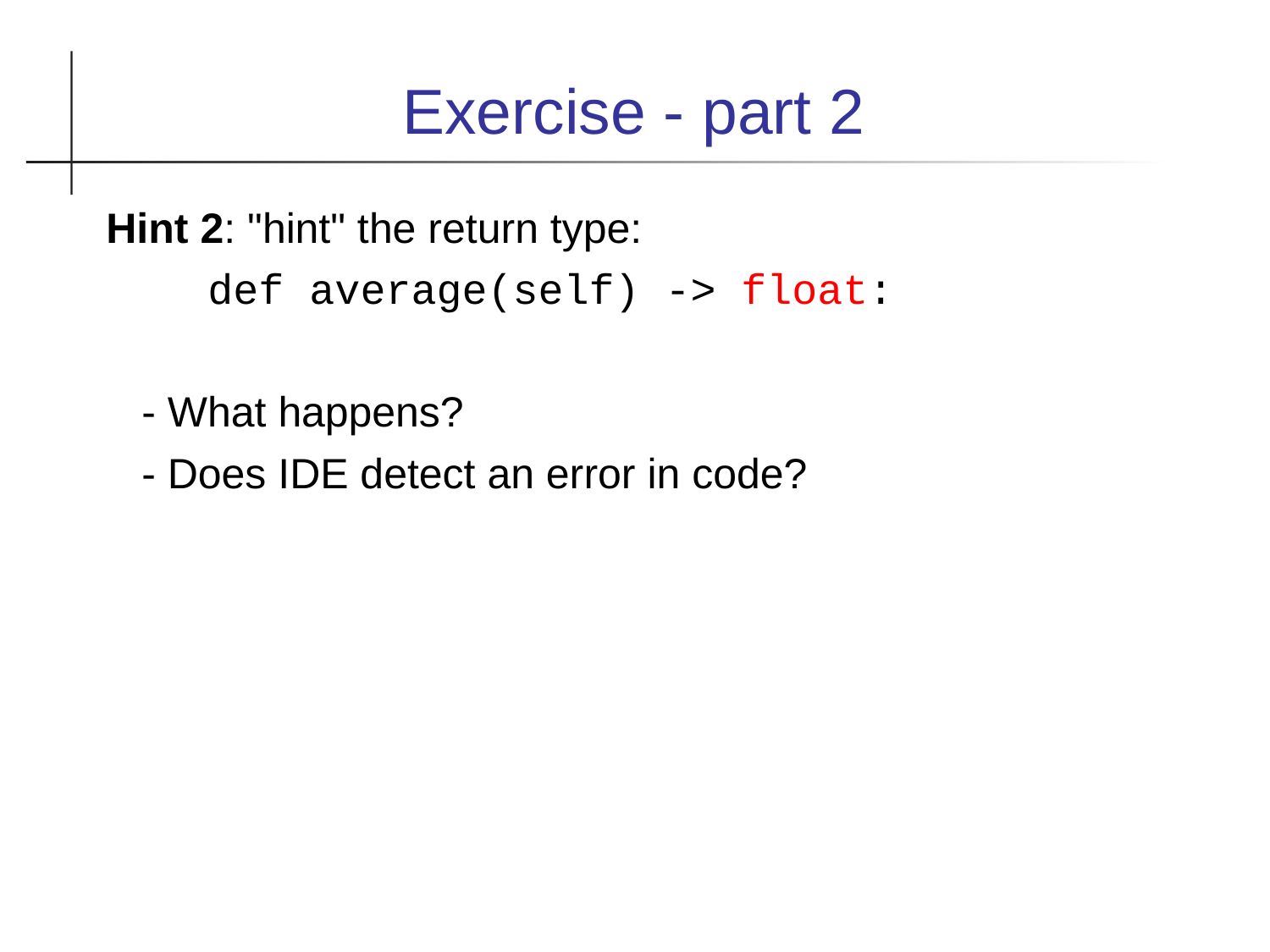

Exercise - part 2
Hint 2: "hint" the return type:
    def average(self) -> float:

   - What happens?
   - Does IDE detect an error in code?